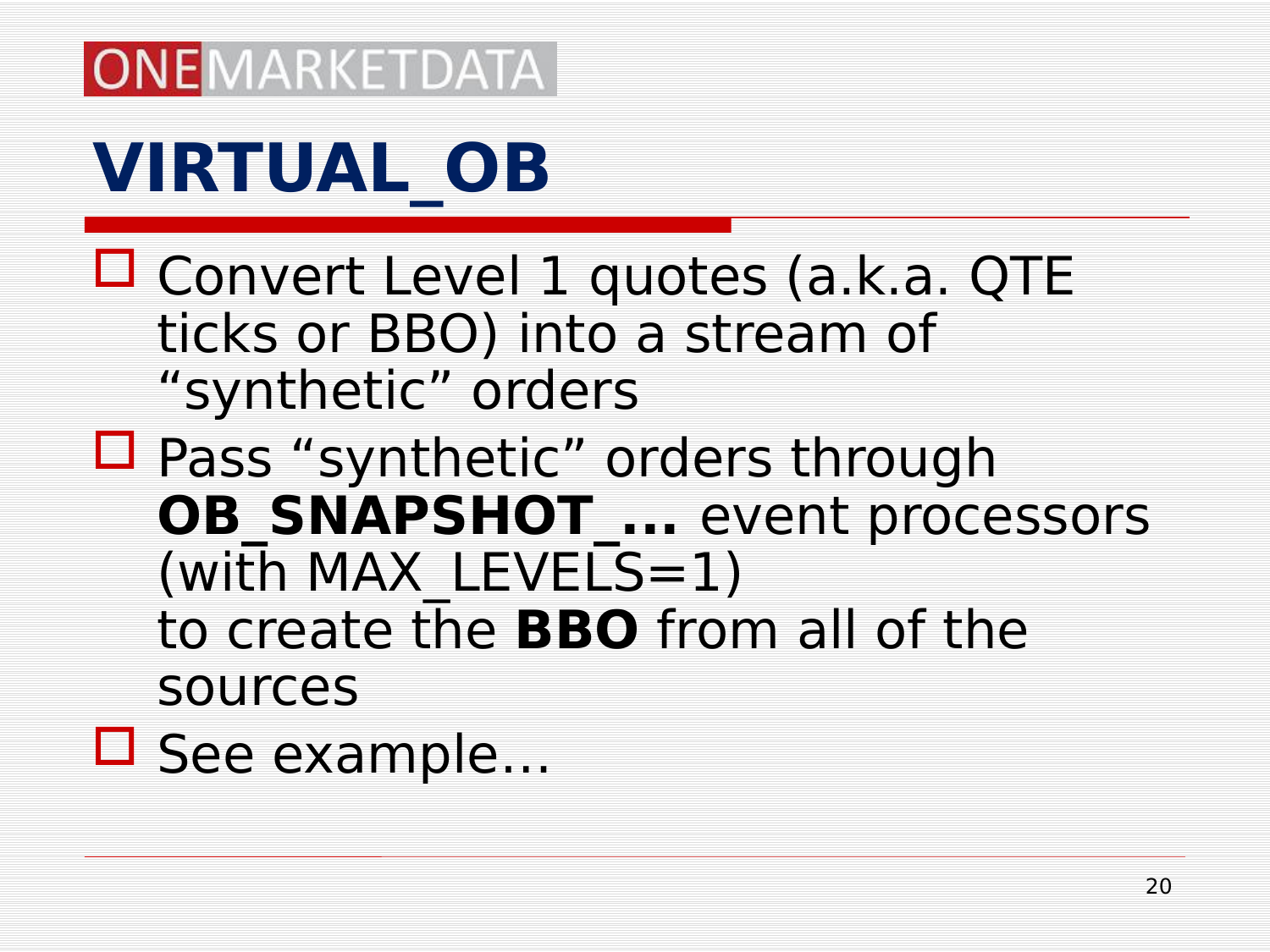

# VIRTUAL_OB
Convert Level 1 quotes (a.k.a. QTE ticks or BBO) into a stream of “synthetic” orders
Pass “synthetic” orders through OB_SNAPSHOT_... event processors (with MAX_LEVELS=1)
to create the BBO from all of the sources
See example…
20